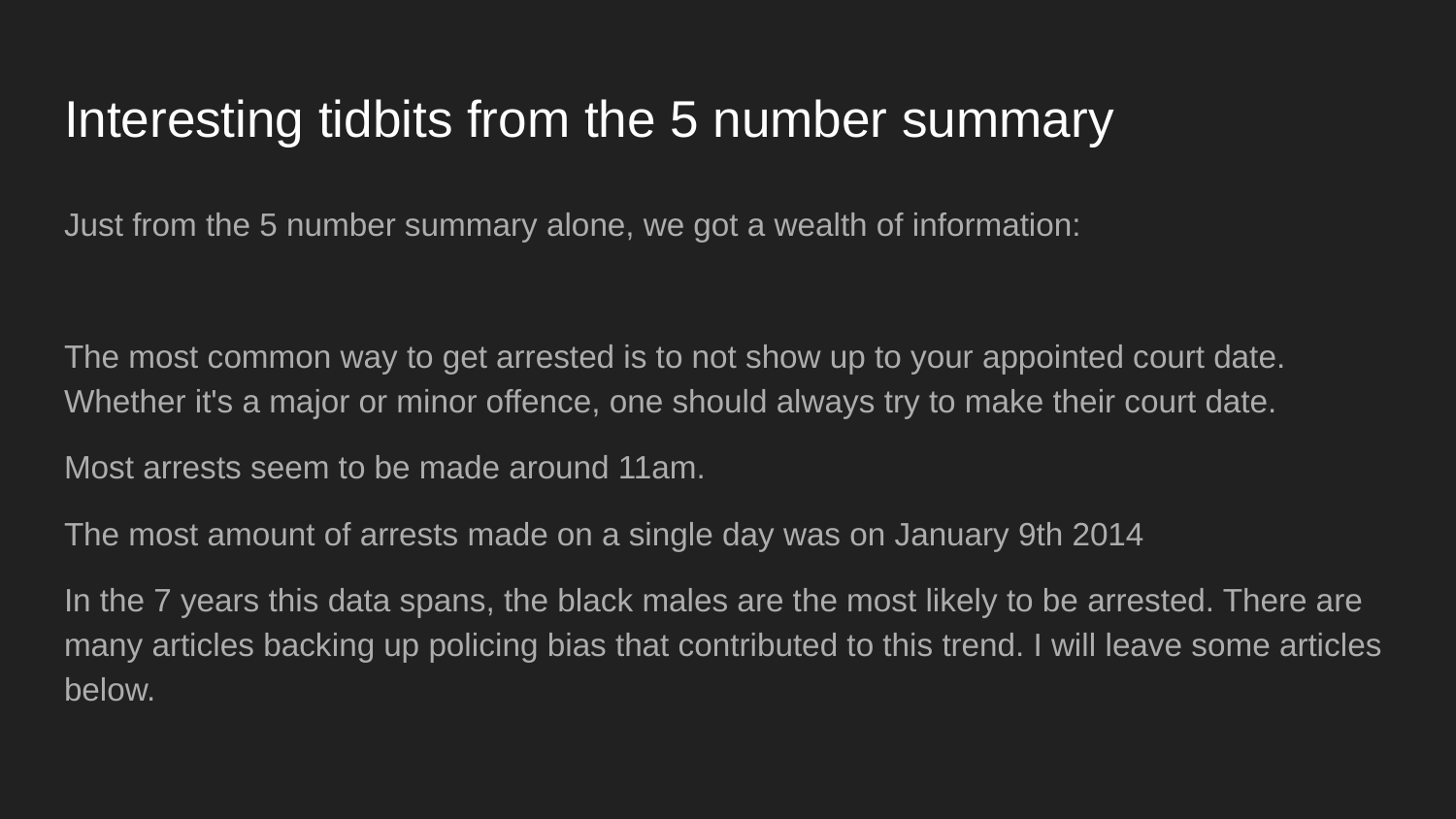

# Interesting tidbits from the 5 number summary
Just from the 5 number summary alone, we got a wealth of information:

The most common way to get arrested is to not show up to your appointed court date. Whether it's a major or minor offence, one should always try to make their court date.
Most arrests seem to be made around 11am.
The most amount of arrests made on a single day was on January 9th 2014
In the 7 years this data spans, the black males are the most likely to be arrested. There are many articles backing up policing bias that contributed to this trend. I will leave some articles below.